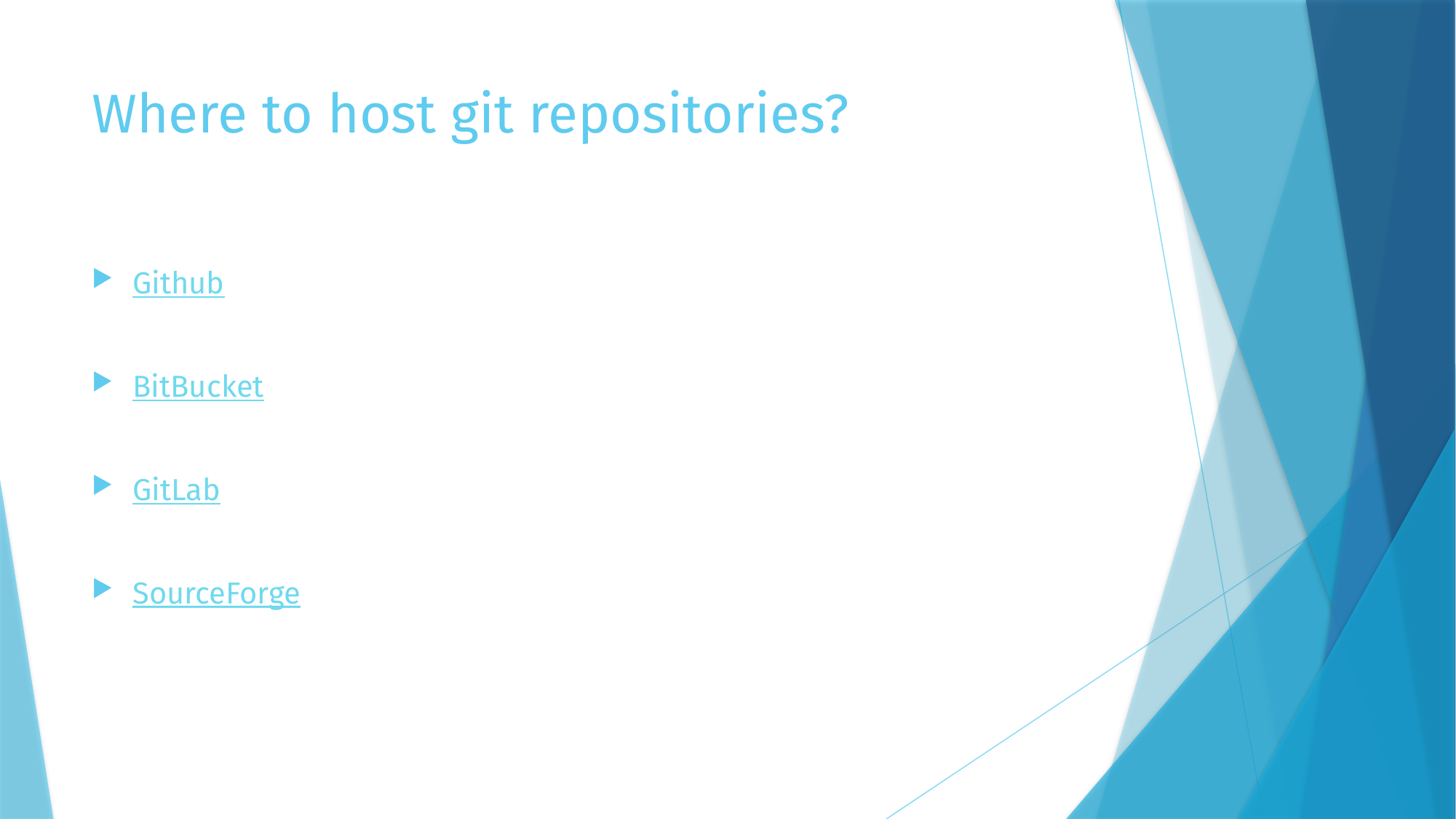

# Where to host git repositories?
Github

BitBucket

GitLab

SourceForge